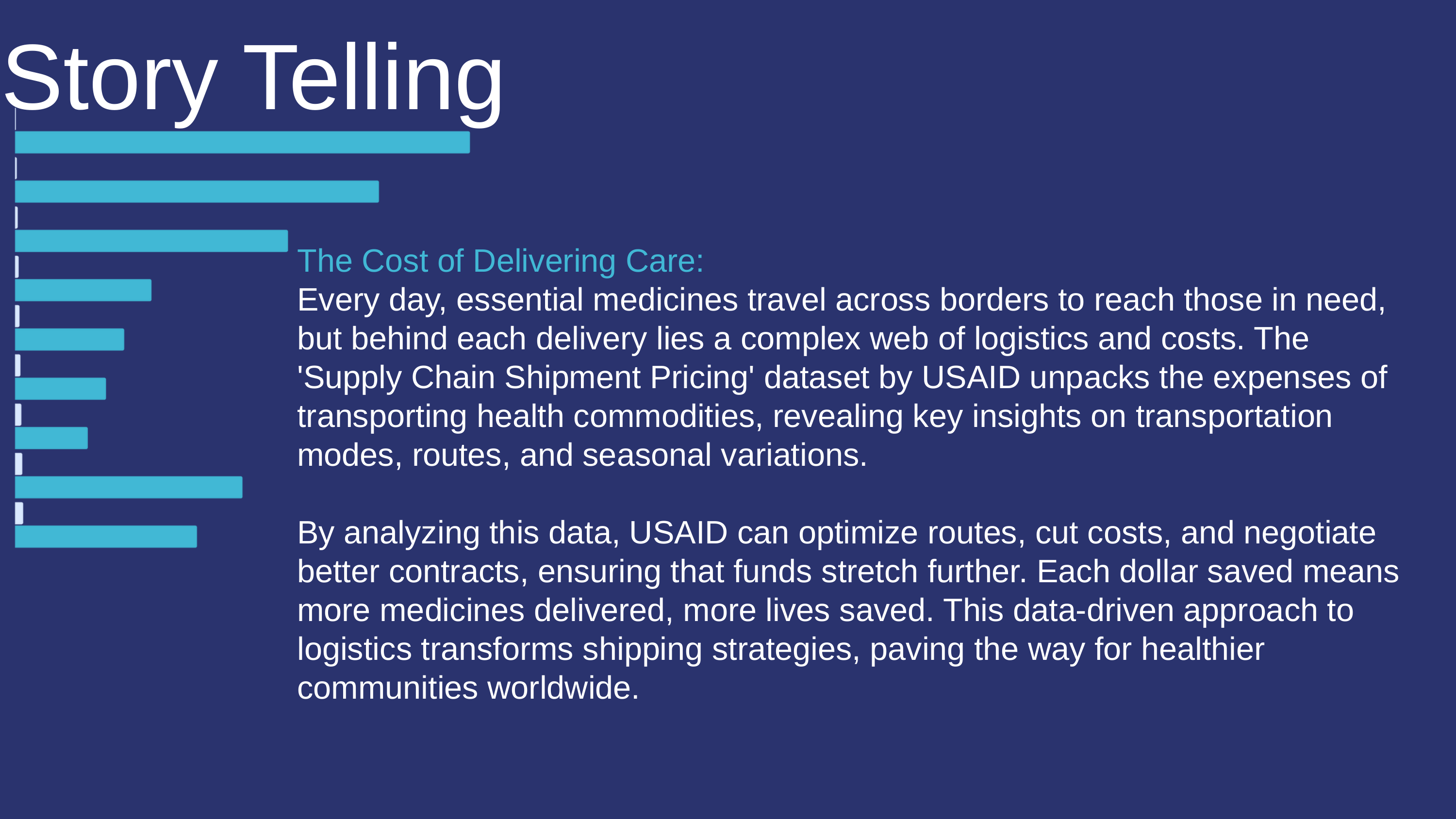

Story Telling

The Cost of Delivering Care:
Every day, essential medicines travel across borders to reach those in need, but behind each delivery lies a complex web of logistics and costs. The 'Supply Chain Shipment Pricing' dataset by USAID unpacks the expenses of transporting health commodities, revealing key insights on transportation modes, routes, and seasonal variations.

By analyzing this data, USAID can optimize routes, cut costs, and negotiate better contracts, ensuring that funds stretch further. Each dollar saved means more medicines delivered, more lives saved. This data-driven approach to logistics transforms shipping strategies, paving the way for healthier communities worldwide.